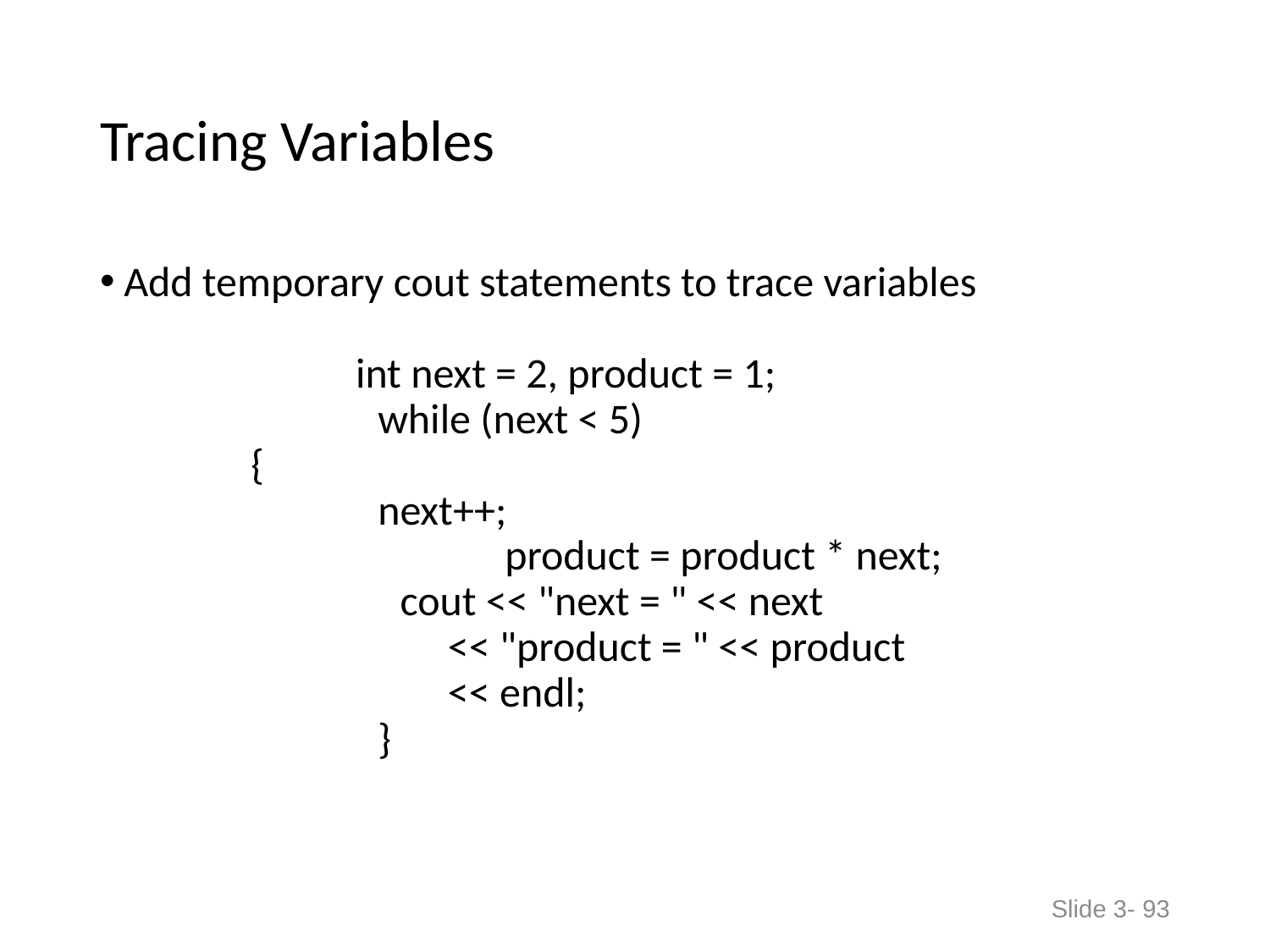

# Tracing Variables
Add temporary cout statements to trace variables
 	           int next = 2, product = 1;
   		while (next < 5)
        	{
             		next++;
 	        		product = product * next;
                             cout << "next = " << next
                                  << "product = " << product
                                  << endl;
	         	}

Slide 3- 93